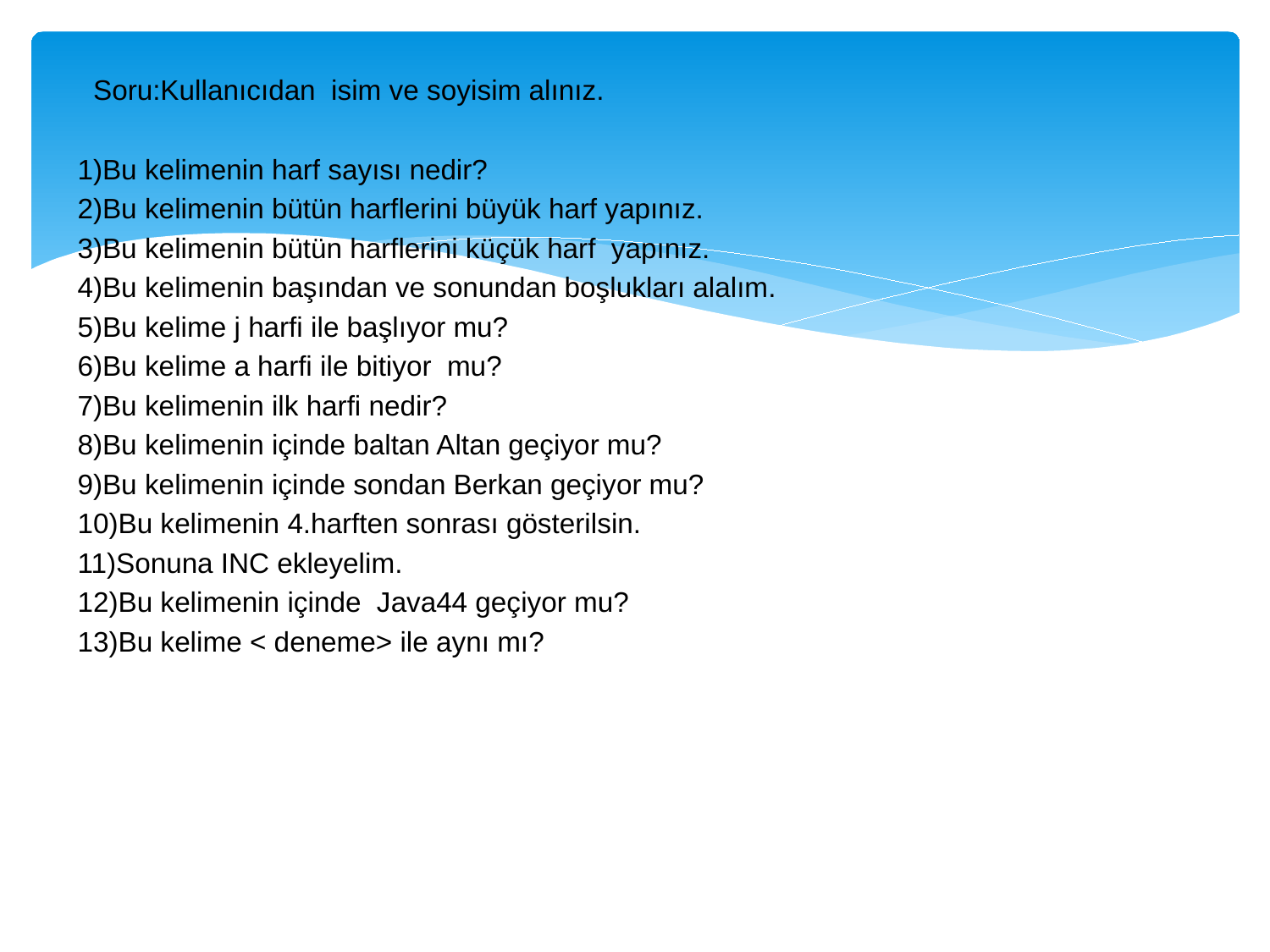

Soru:Kullanıcıdan  isim ve soyisim alınız.

1)Bu kelimenin harf sayısı nedir?
2)Bu kelimenin bütün harflerini büyük harf yapınız.
3)Bu kelimenin bütün harflerini küçük harf  yapınız.
4)Bu kelimenin başından ve sonundan boşlukları alalım.
5)Bu kelime j harfi ile başlıyor mu?
6)Bu kelime a harfi ile bitiyor  mu?
7)Bu kelimenin ilk harfi nedir?
8)Bu kelimenin içinde baltan Altan geçiyor mu?
9)Bu kelimenin içinde sondan Berkan geçiyor mu?
10)Bu kelimenin 4.harften sonrası gösterilsin.
11)Sonuna INC ekleyelim.
12)Bu kelimenin içinde  Java44 geçiyor mu?
13)Bu kelime < deneme> ile aynı mı?